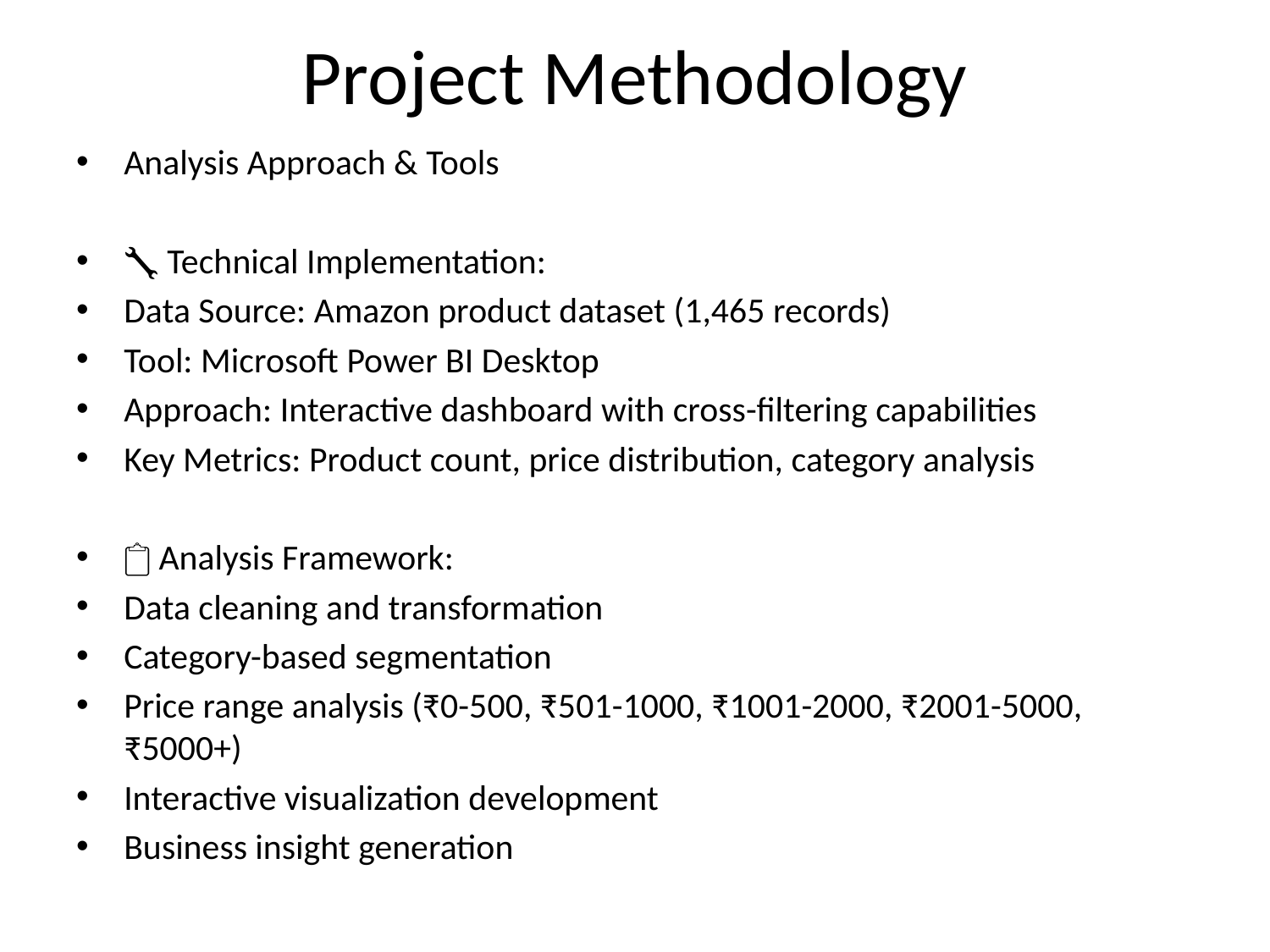

# Project Methodology
Analysis Approach & Tools

🔧 Technical Implementation:
Data Source: Amazon product dataset (1,465 records)
Tool: Microsoft Power BI Desktop
Approach: Interactive dashboard with cross-filtering capabilities
Key Metrics: Product count, price distribution, category analysis

📋 Analysis Framework:
Data cleaning and transformation
Category-based segmentation
Price range analysis (₹0-500, ₹501-1000, ₹1001-2000, ₹2001-5000, ₹5000+)
Interactive visualization development
Business insight generation